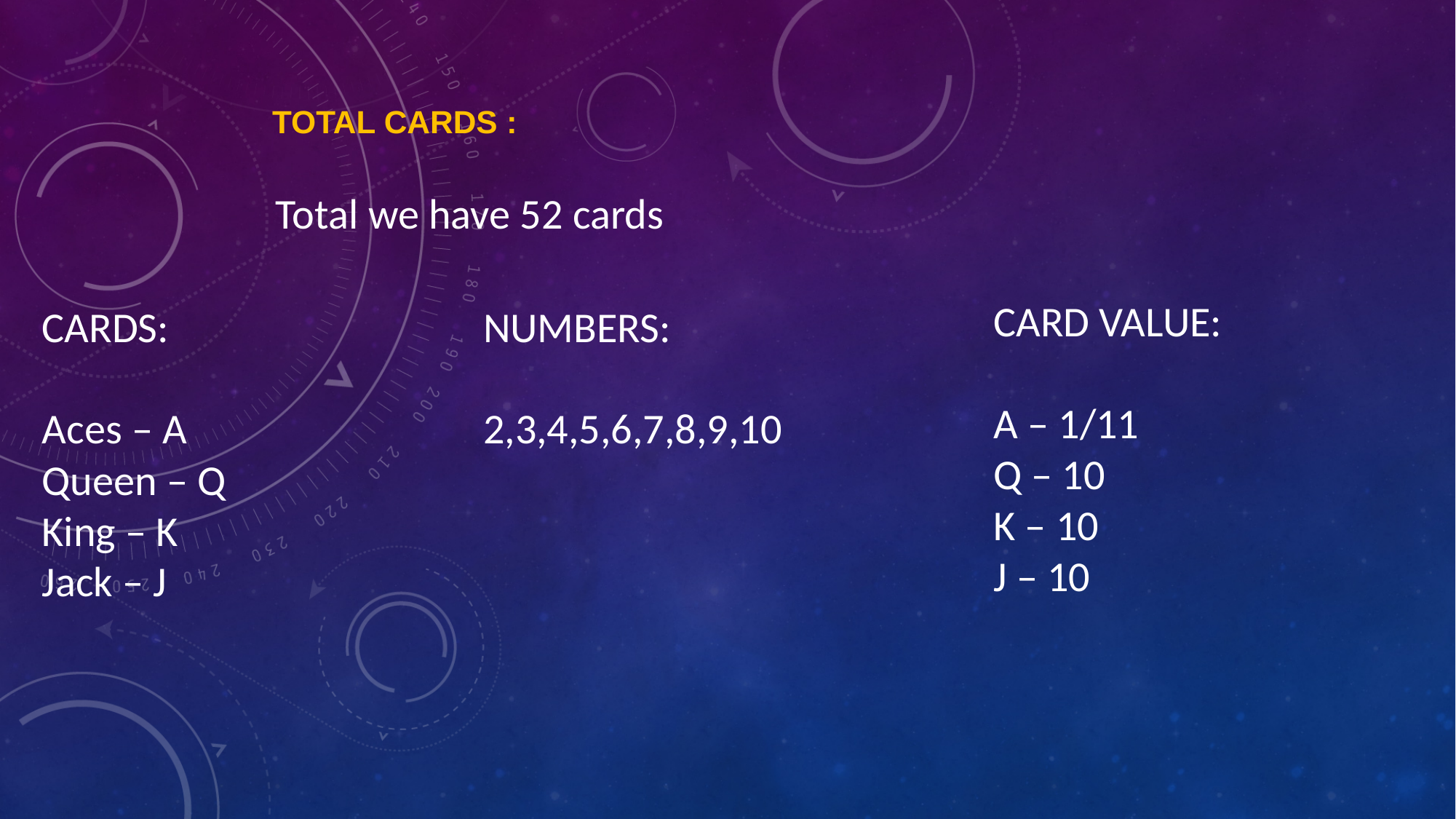

# Total Cards :
Total we have 52 cards

CARD VALUE:

A – 1/11
Q – 10
K – 10
J – 10
CARDS:

Aces – A
Queen – Q
King – K
Jack – J
NUMBERS:

2,3,4,5,6,7,8,9,10